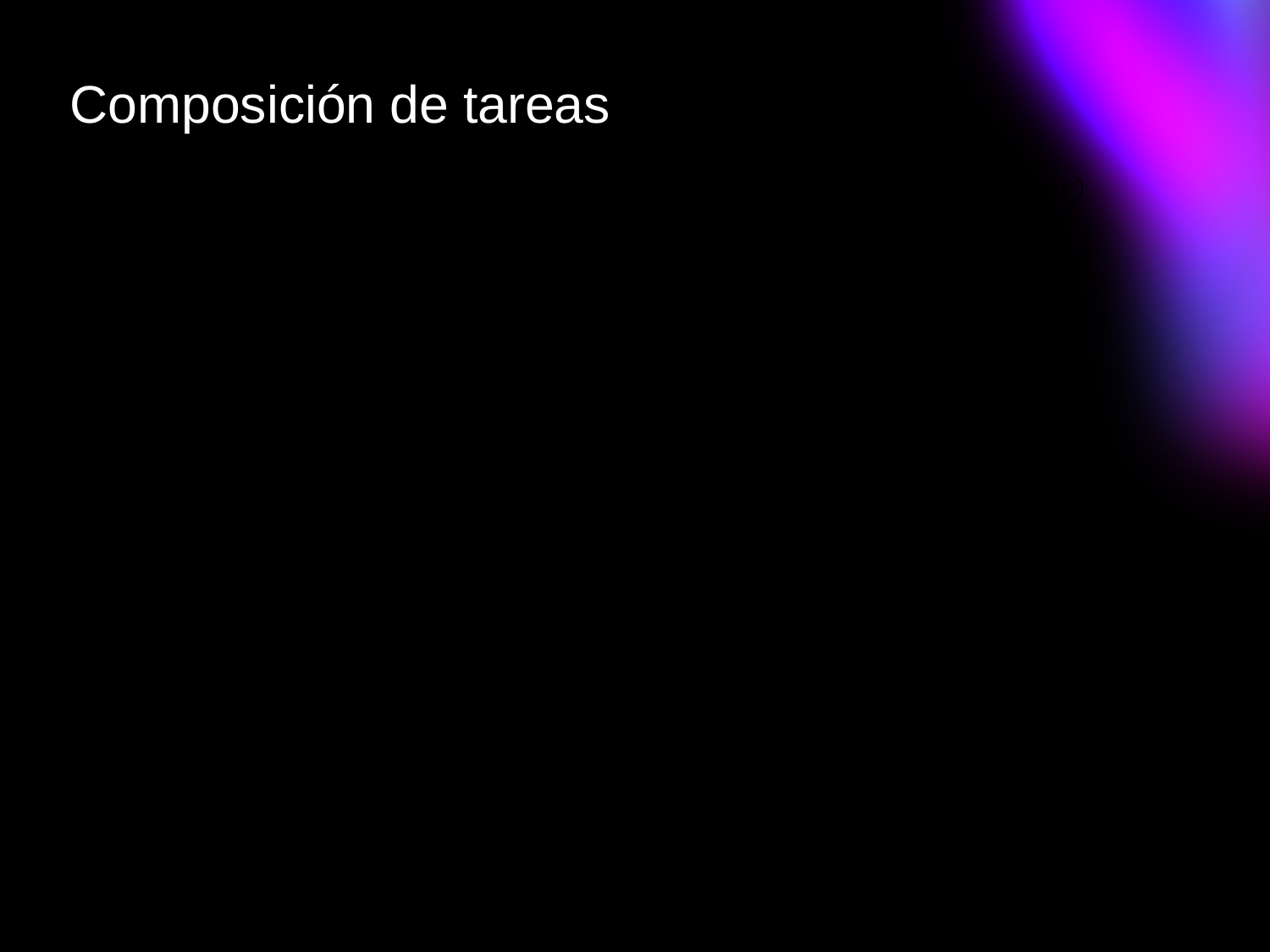

# Composición de tareas

static async Task<Toast> MakeToastWithButterAndJamAsync(int number)
{
    var toast = await ToastBreadAsync(number);
    ApplyButter(toast);
    ApplyJam(toast);
    return toast;
}